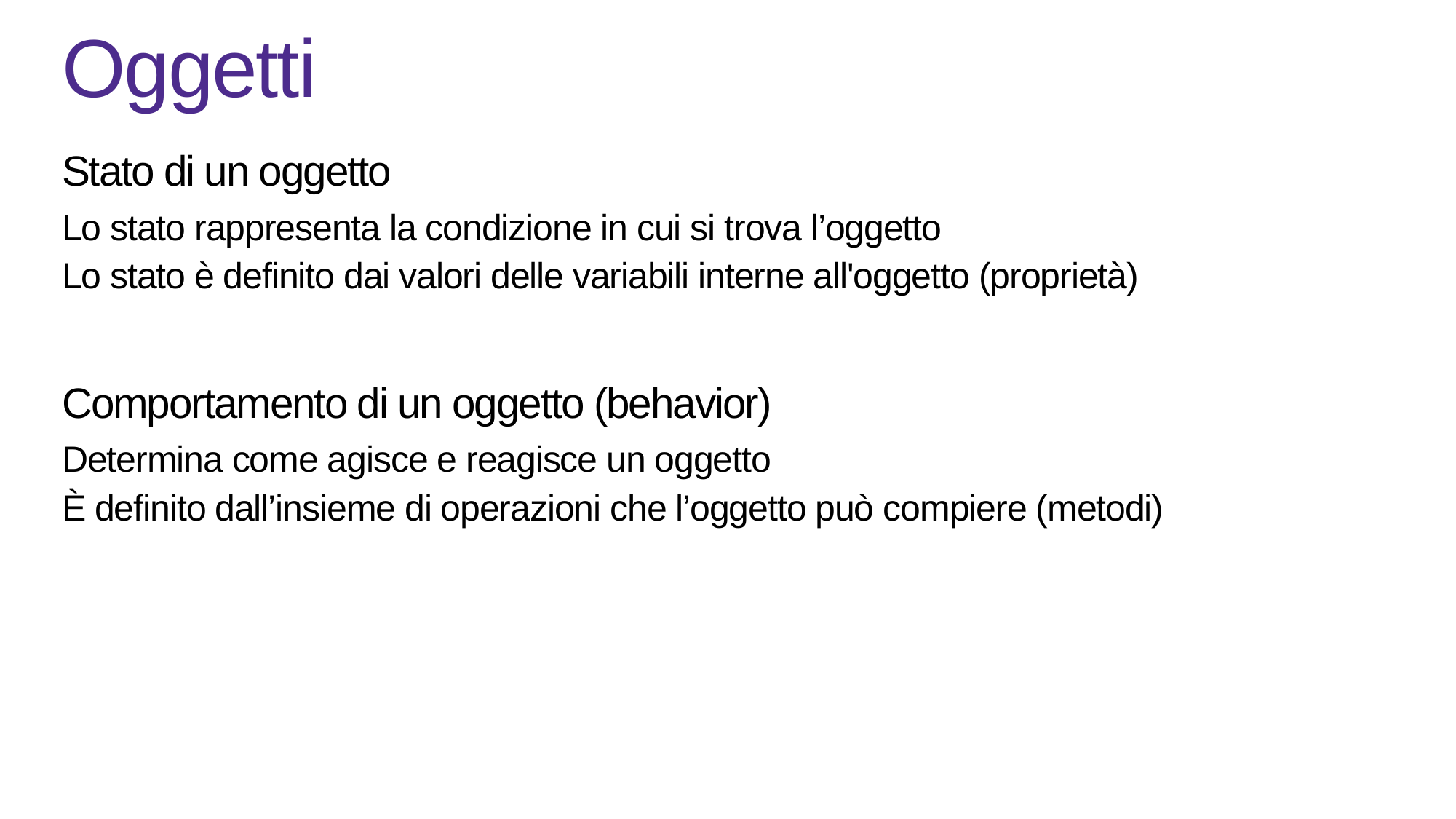

6
# Oggetti
Stato di un oggetto
Lo stato rappresenta la condizione in cui si trova l’oggetto
Lo stato è definito dai valori delle variabili interne all'oggetto (proprietà)

Comportamento di un oggetto (behavior)
Determina come agisce e reagisce un oggetto
È definito dall’insieme di operazioni che l’oggetto può compiere (metodi)